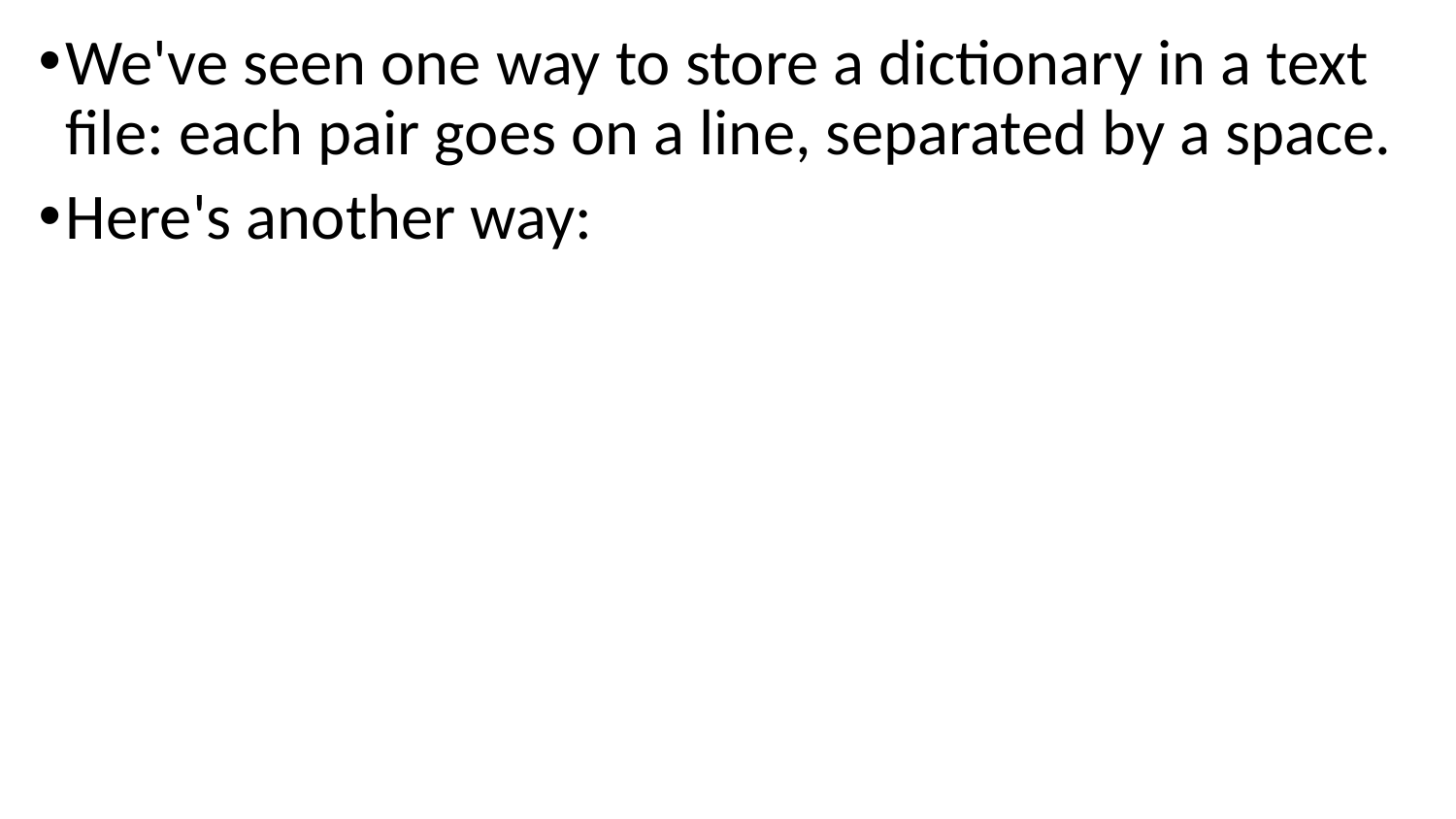

We've seen one way to store a dictionary in a text file: each pair goes on a line, separated by a space.
Here's another way: